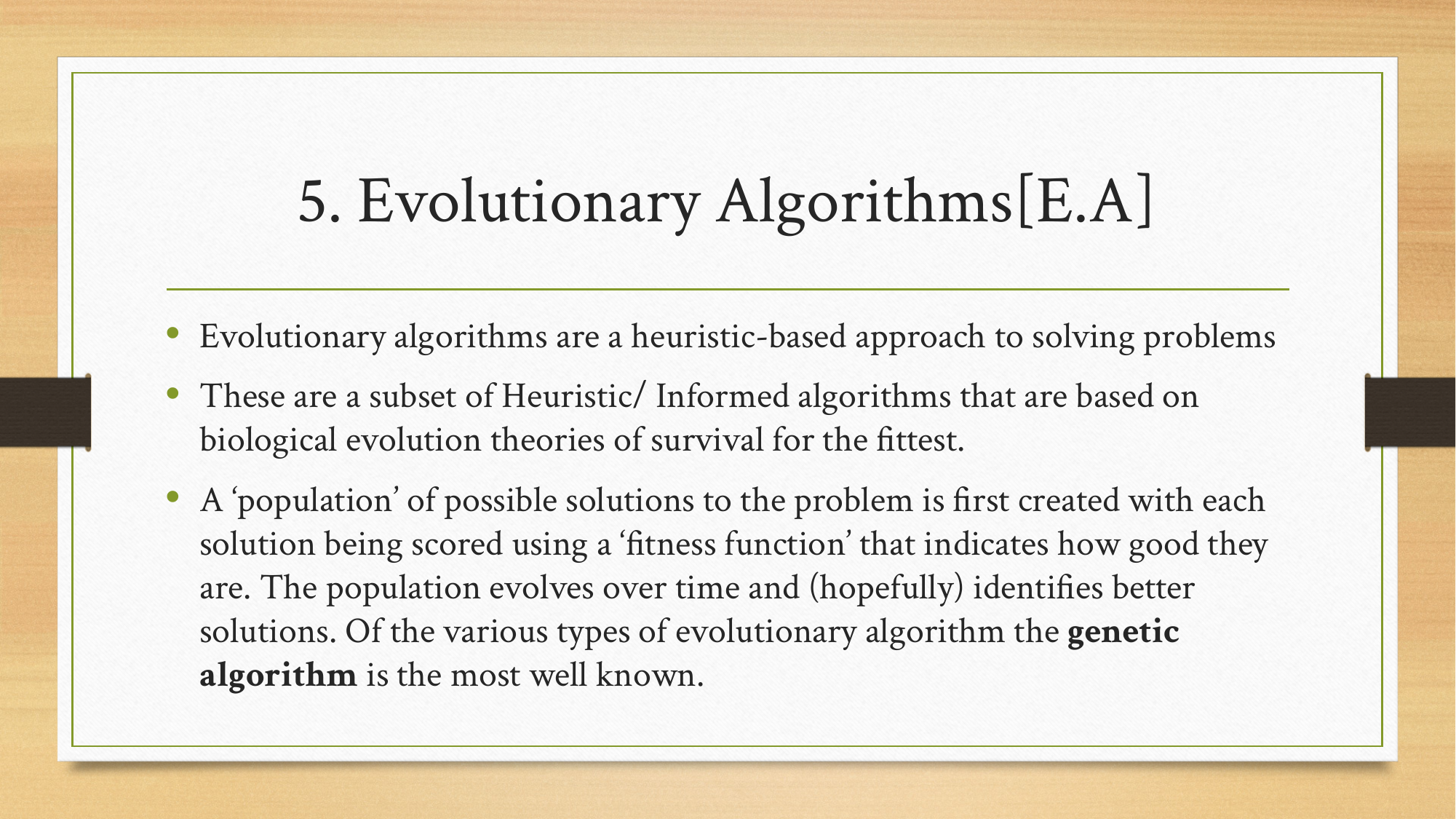

# 5. Evolutionary Algorithms[E.A]
Evolutionary algorithms are a heuristic-based approach to solving problems
These are a subset of Heuristic/ Informed algorithms that are based on biological evolution theories of survival for the fittest.
A ‘population’ of possible solutions to the problem is first created with each solution being scored using a ‘fitness function’ that indicates how good they are. The population evolves over time and (hopefully) identifies better solutions. Of the various types of evolutionary algorithm the genetic algorithm is the most well known.